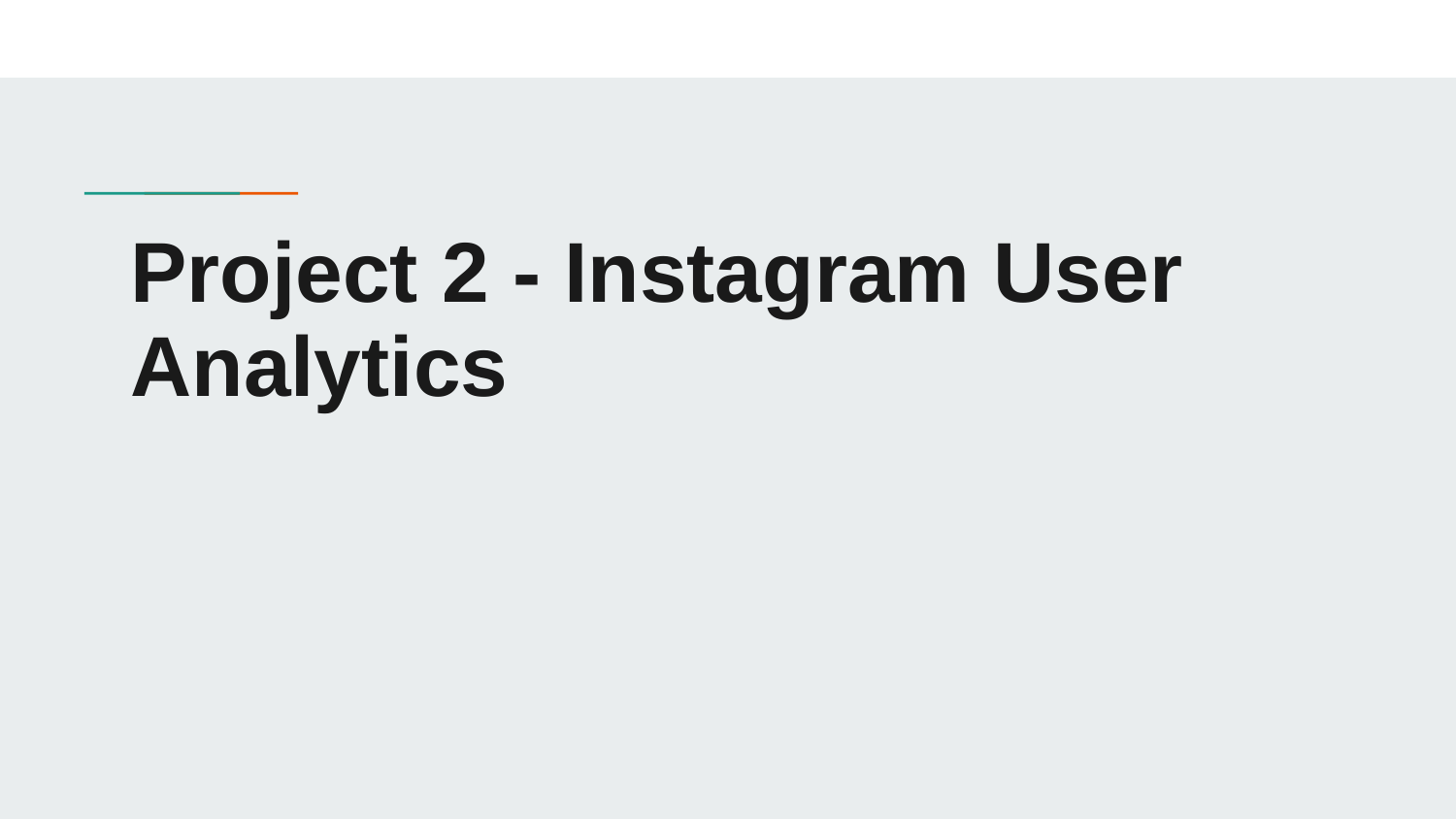

# Project 2 - Instagram User Analytics